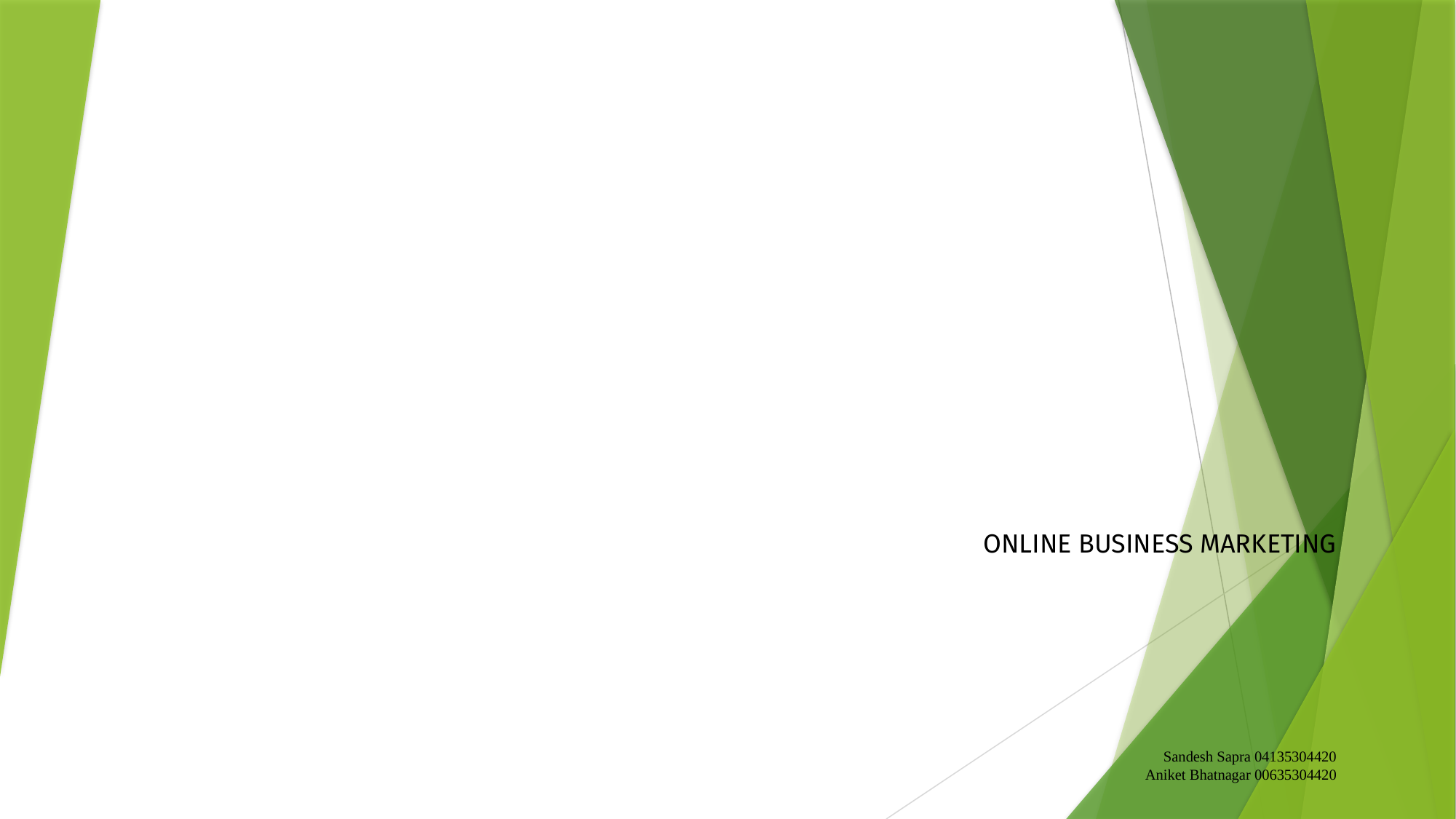

# ONLINE BUSINESS MARKETING Sandesh Sapra 04135304420 Aniket Bhatnagar 00635304420